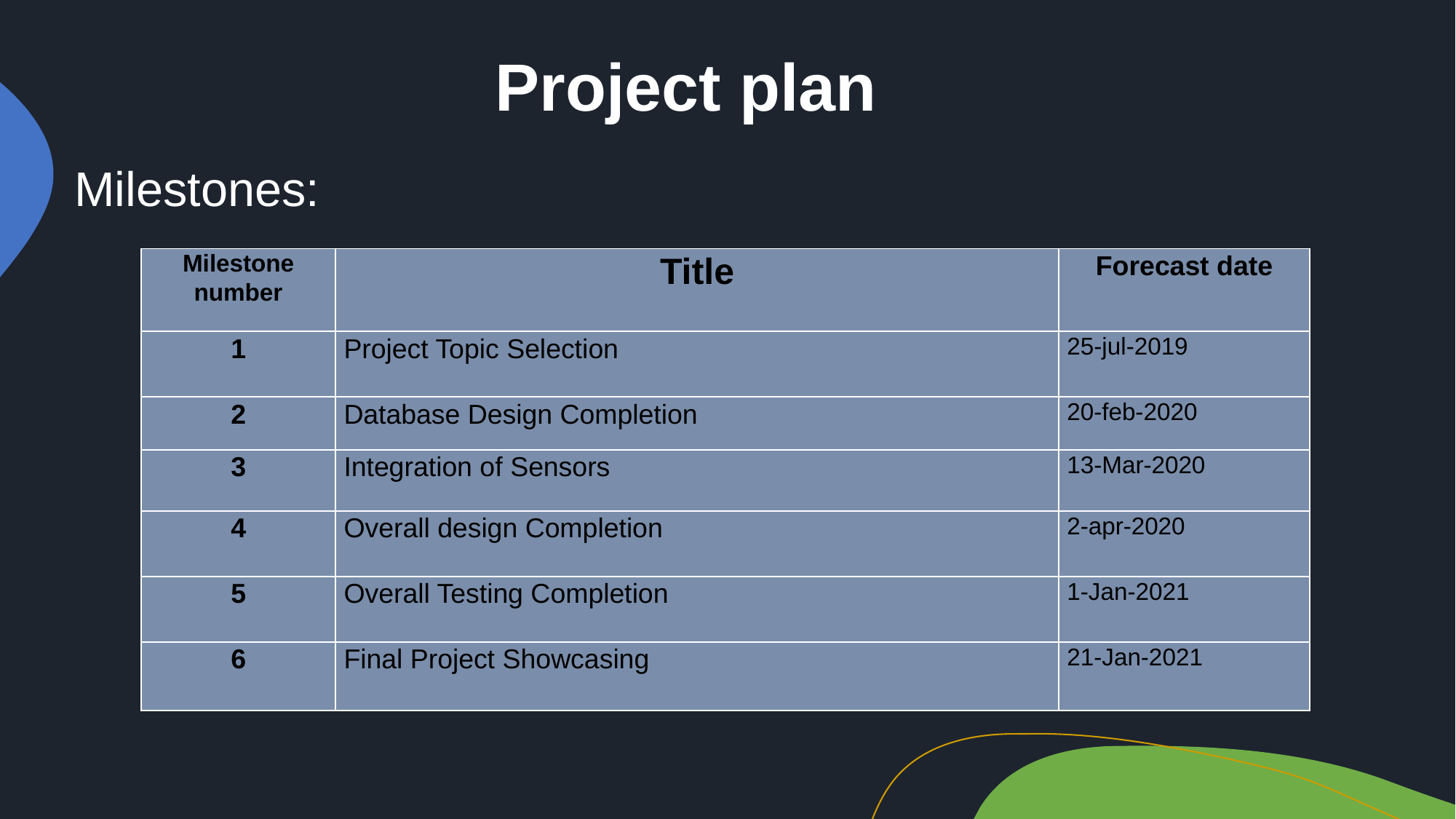

Project plan
Milestones:

| Milestone number | Title | Forecast date |
| --- | --- | --- |
| 1 | Project Topic Selection | 25-jul-2019 |
| 2 | Database Design Completion | 20-feb-2020 |
| 3 | Integration of Sensors | 13-Mar-2020 |
| 4 | Overall design Completion | 2-apr-2020 |
| 5 | Overall Testing Completion | 1-Jan-2021 |
| 6 | Final Project Showcasing | 21-Jan-2021 |